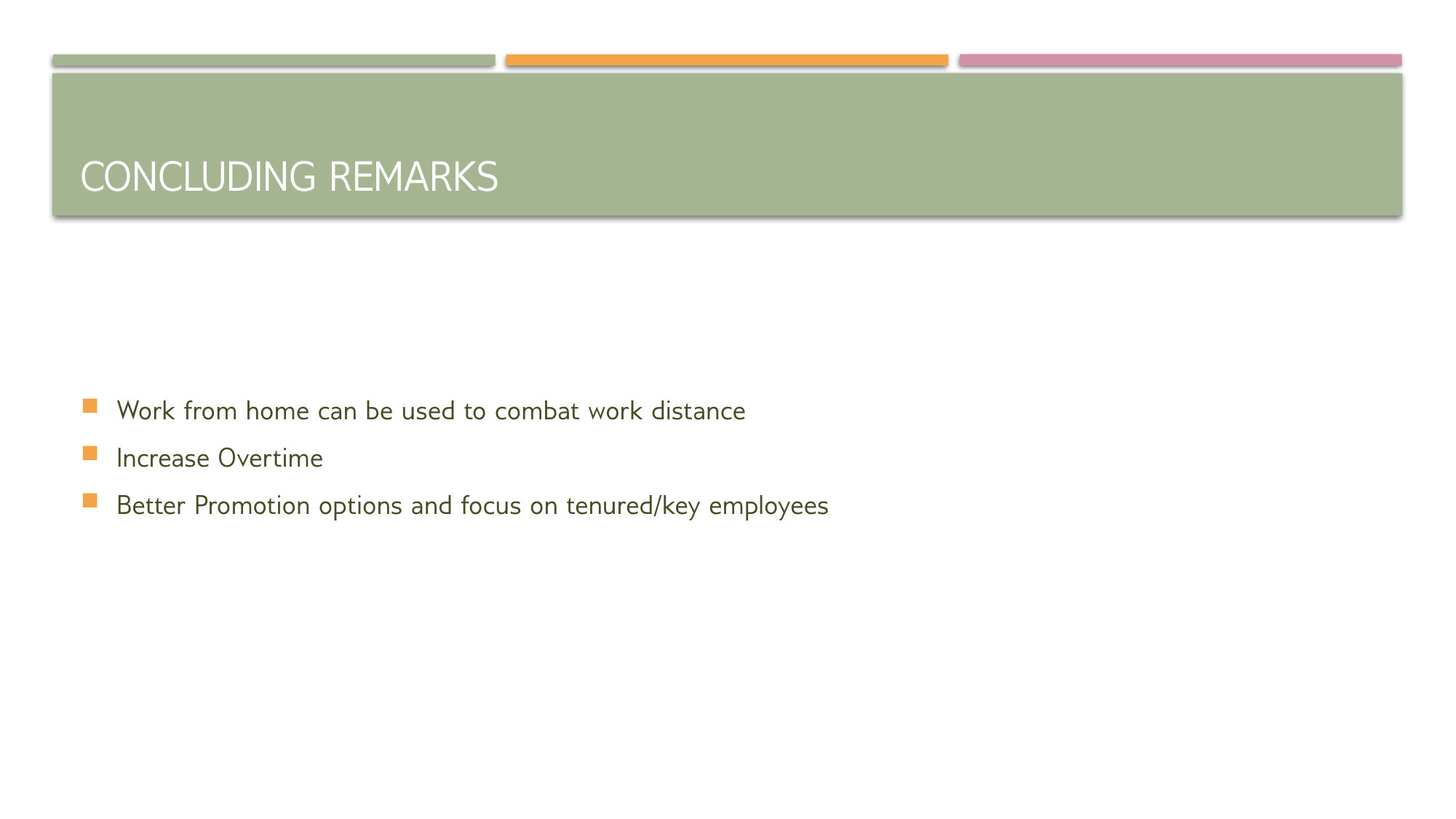

# Concluding Remarks
Work from home can be used to combat work distance
Increase Overtime
Better Promotion options and focus on tenured/key employees